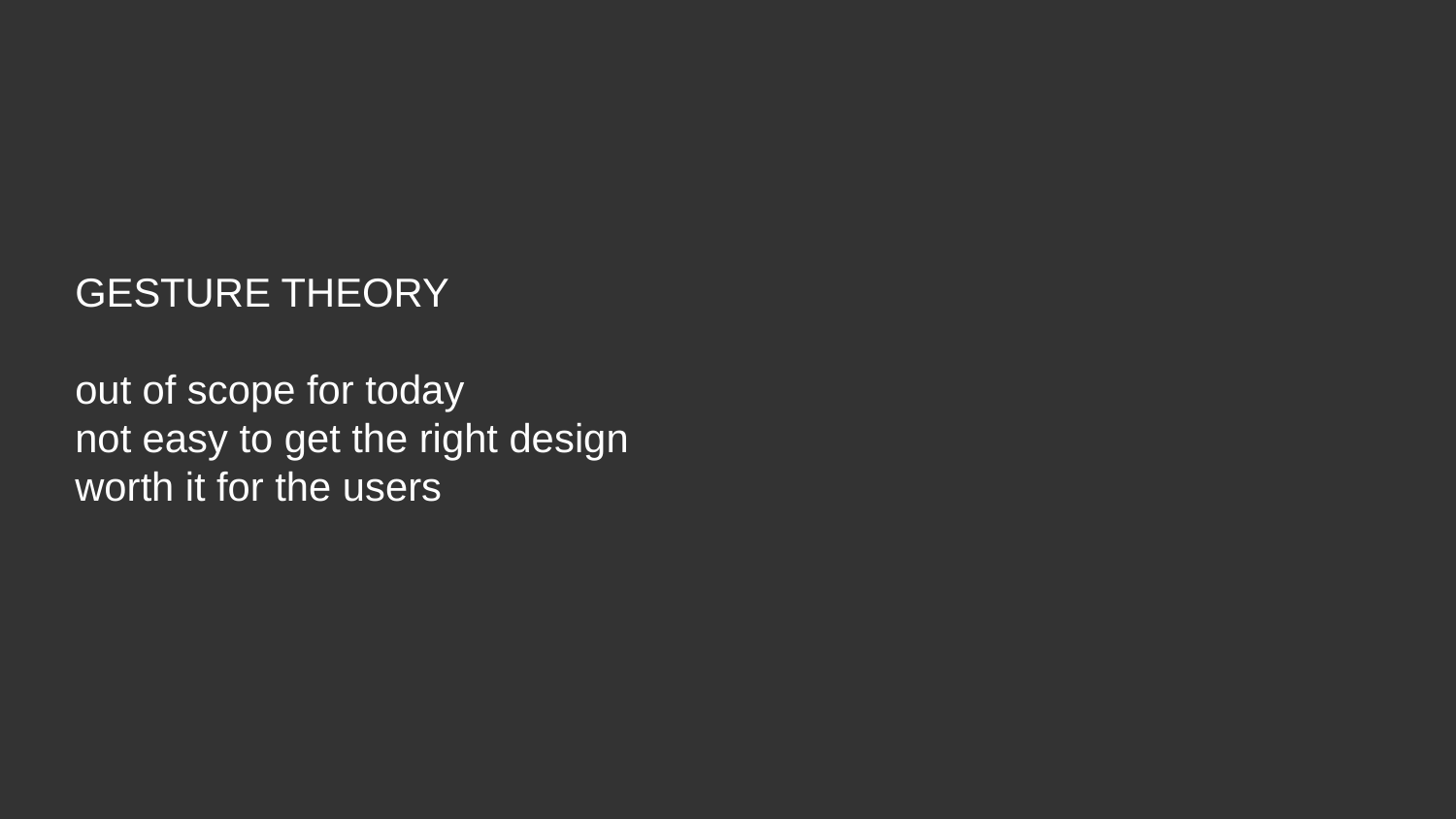

GESTURE THEORY

out of scope for today
not easy to get the right design
worth it for the users